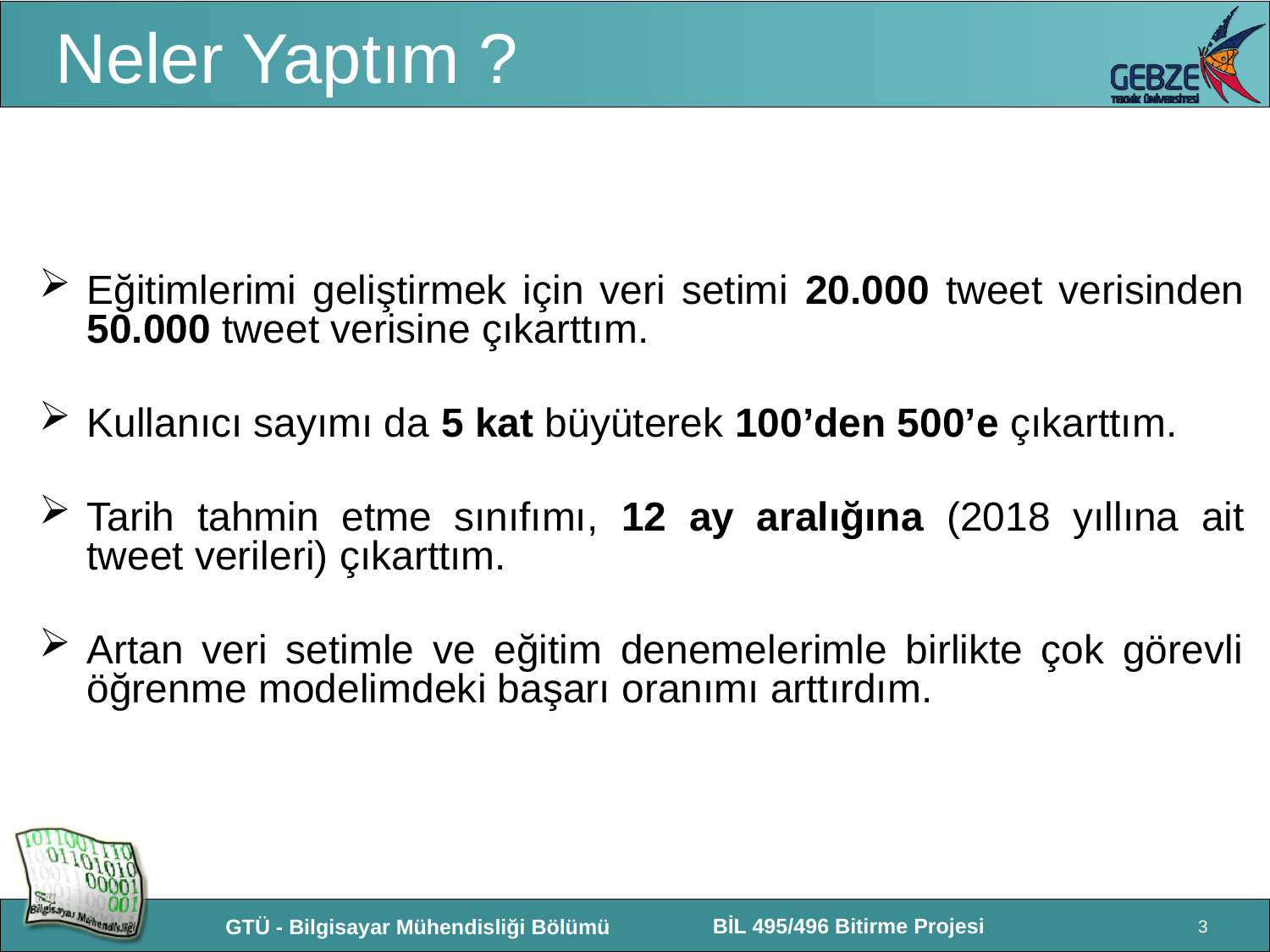

# Neler Yaptım ?

Eğitimlerimi geliştirmek için veri setimi 20.000 tweet verisinden 50.000 tweet verisine çıkarttım.

Kullanıcı sayımı da 5 kat büyüterek 100’den 500’e çıkarttım.

Tarih tahmin etme sınıfımı, 12 ay aralığına (2018 yıllına ait tweet verileri) çıkarttım.

Artan veri setimle ve eğitim denemelerimle birlikte çok görevli öğrenme modelimdeki başarı oranımı arttırdım.

3